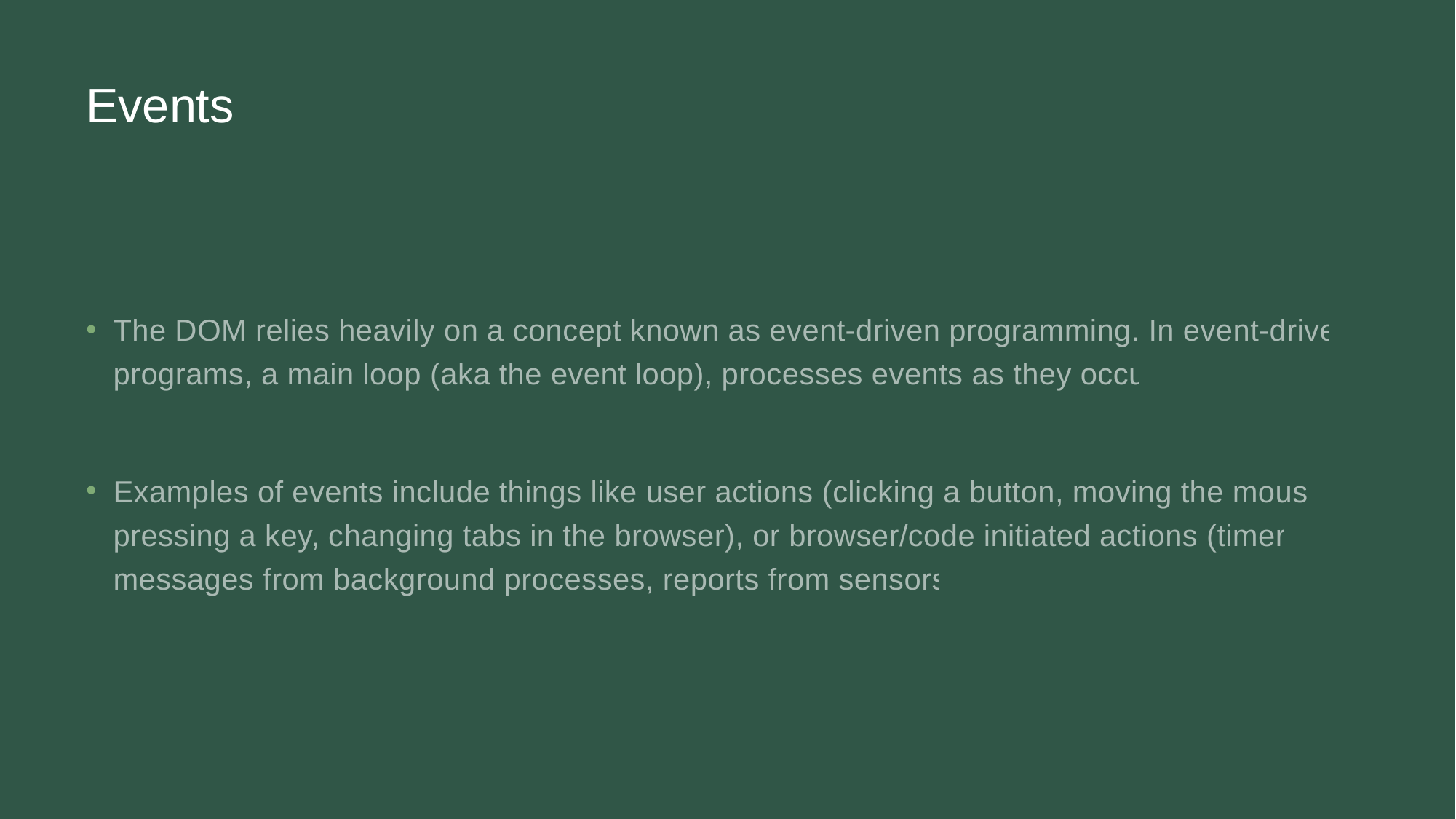

# Events
The DOM relies heavily on a concept known as event-driven programming. In event-driven programs, a main loop (aka the event loop), processes events as they occur.

Examples of events include things like user actions (clicking a button, moving the mouse, pressing a key, changing tabs in the browser), or browser/code initiated actions (timers, messages from background processes, reports from sensors)